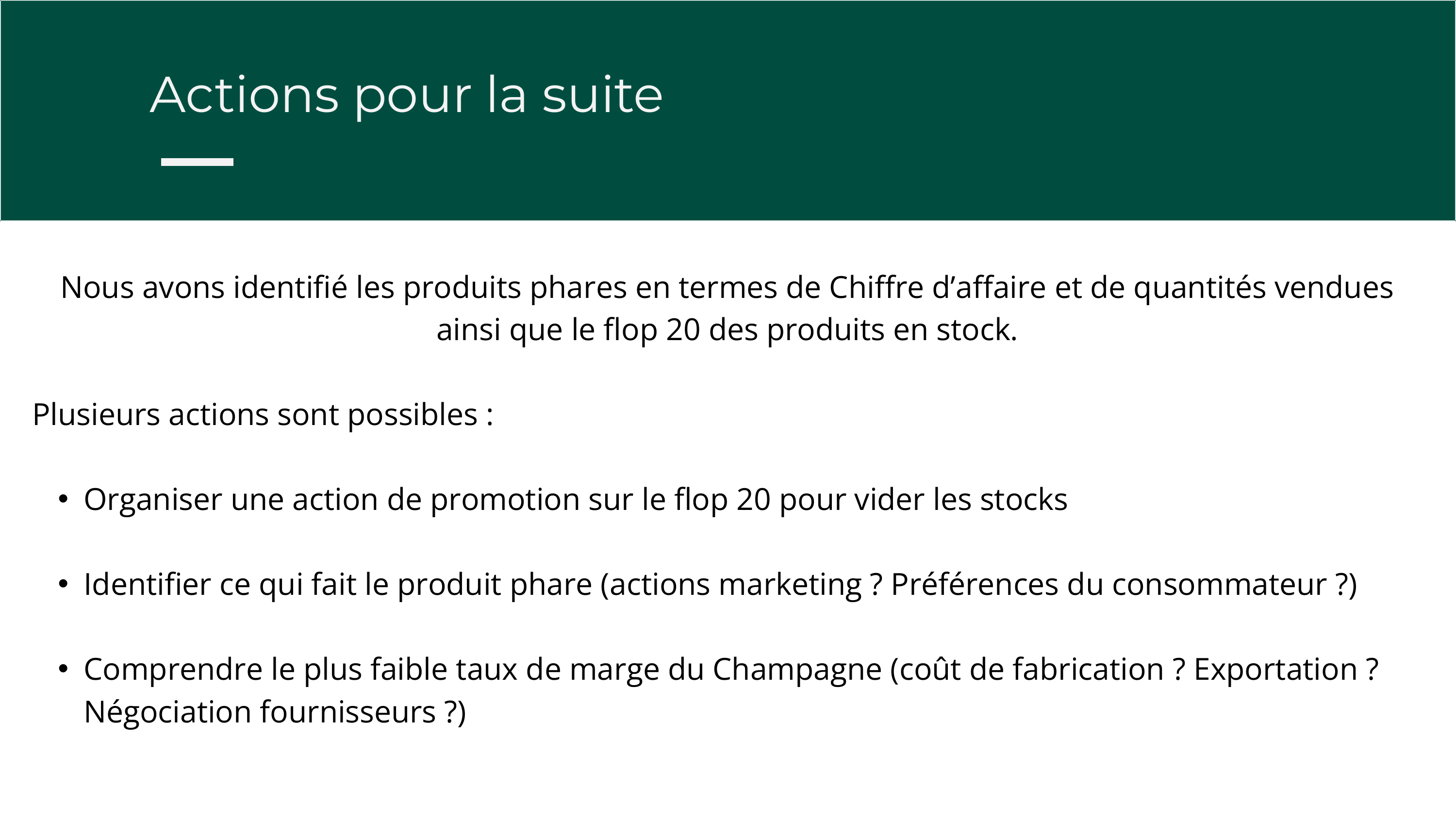

Actions pour la suite

Nous avons identifié les produits phares en termes de Chiffre d’affaire et de quantités vendues ainsi que le flop 20 des produits en stock.

Plusieurs actions sont possibles :

Organiser une action de promotion sur le flop 20 pour vider les stocks

Identifier ce qui fait le produit phare (actions marketing ? Préférences du consommateur ?)

Comprendre le plus faible taux de marge du Champagne (coût de fabrication ? Exportation ? Négociation fournisseurs ?)